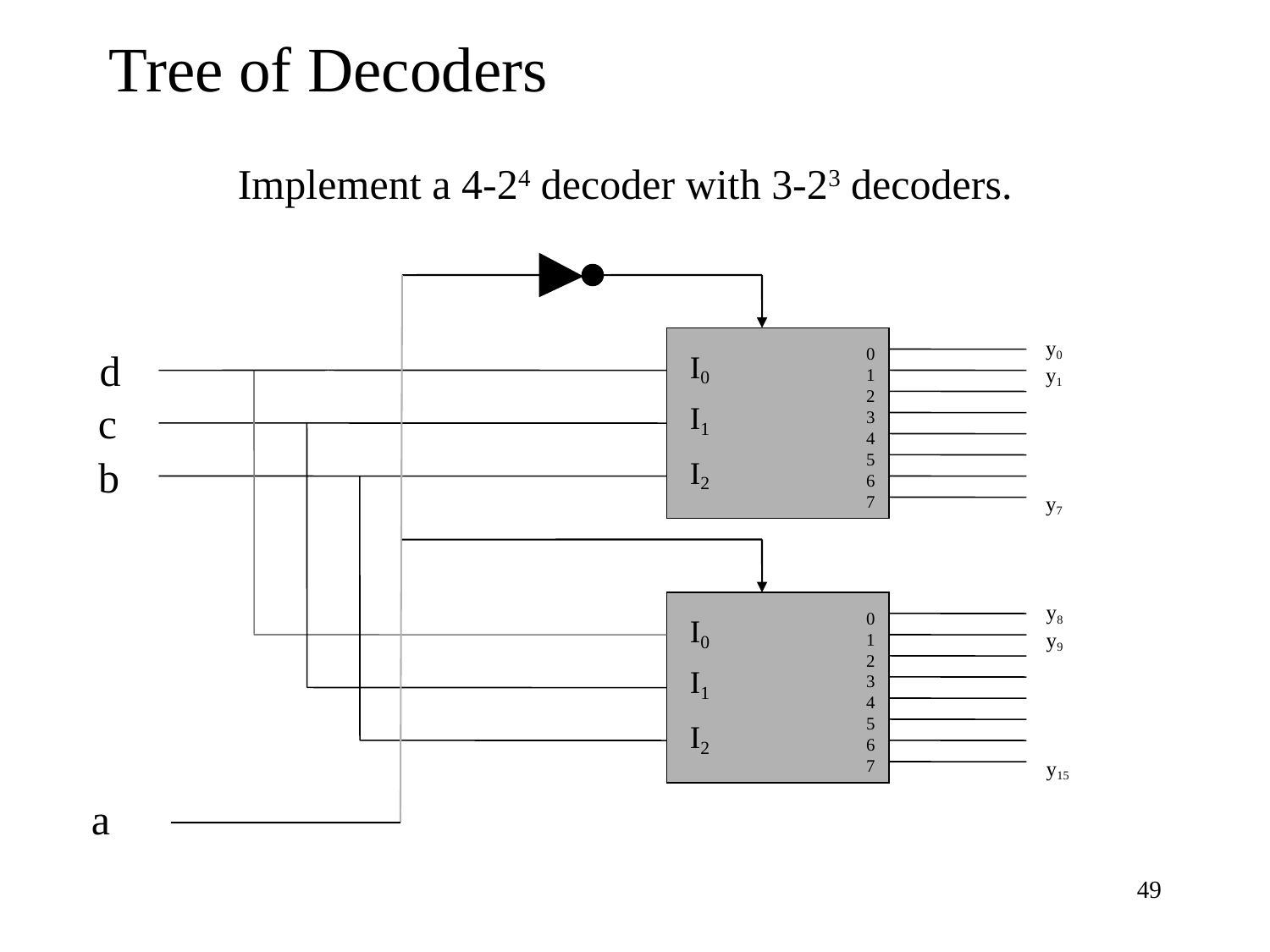

Tree of Decoders
Implement a 4-24 decoder with 3-23 decoders.

y0
y1

y7
0
1
2
3
4
5
6
7
d
I0

c
I1

b
I2

y8
y9

y15
0
1
2
3
4
5
6
7
I0

I1

I2

a

49